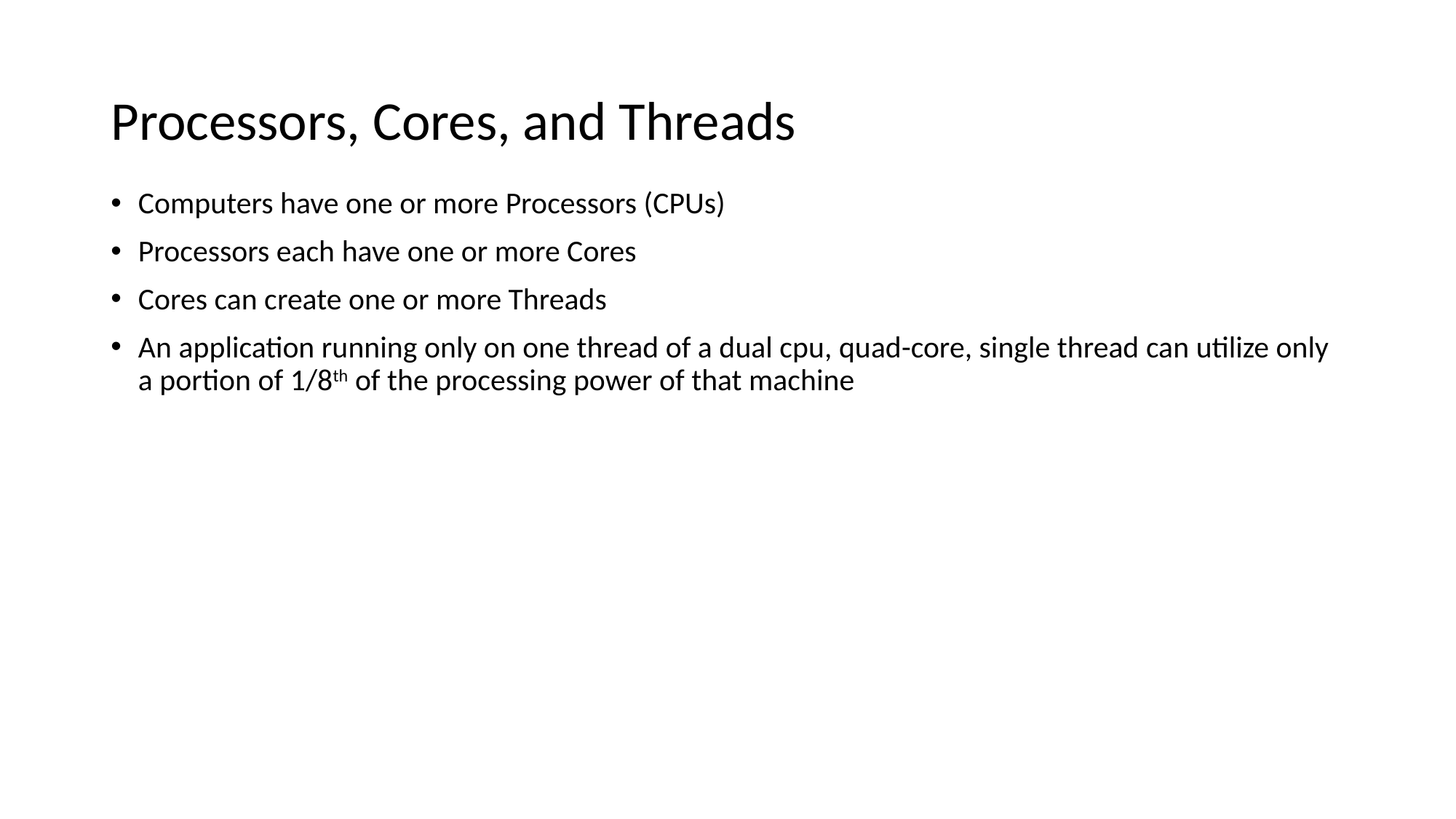

# Processors, Cores, and Threads
Computers have one or more Processors (CPUs)
Processors each have one or more Cores
Cores can create one or more Threads
An application running only on one thread of a dual cpu, quad-core, single thread can utilize only a portion of 1/8th of the processing power of that machine